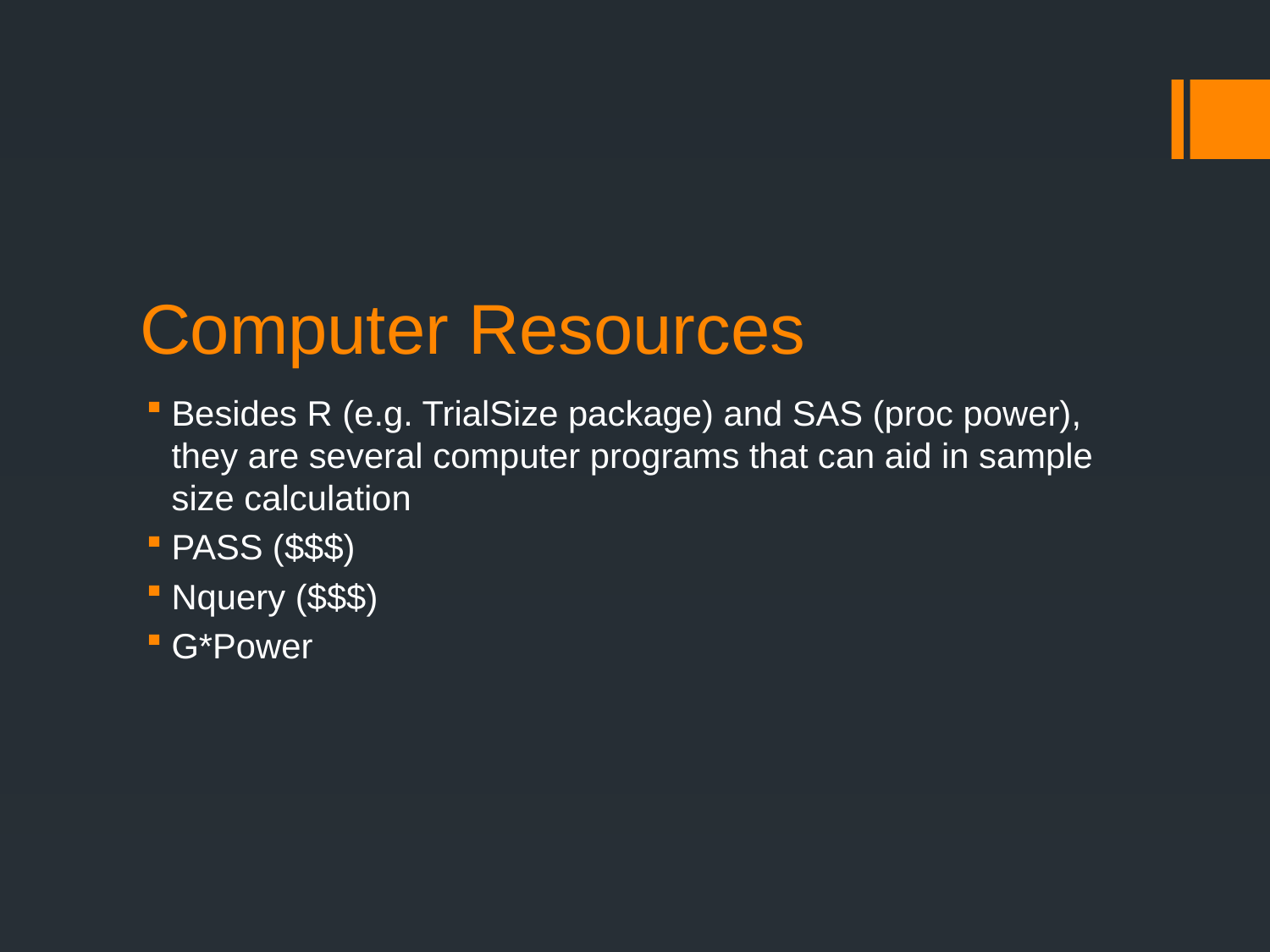

# Computer Resources
Besides R (e.g. TrialSize package) and SAS (proc power), they are several computer programs that can aid in sample size calculation
PASS ($$$)
Nquery ($$$)
G*Power